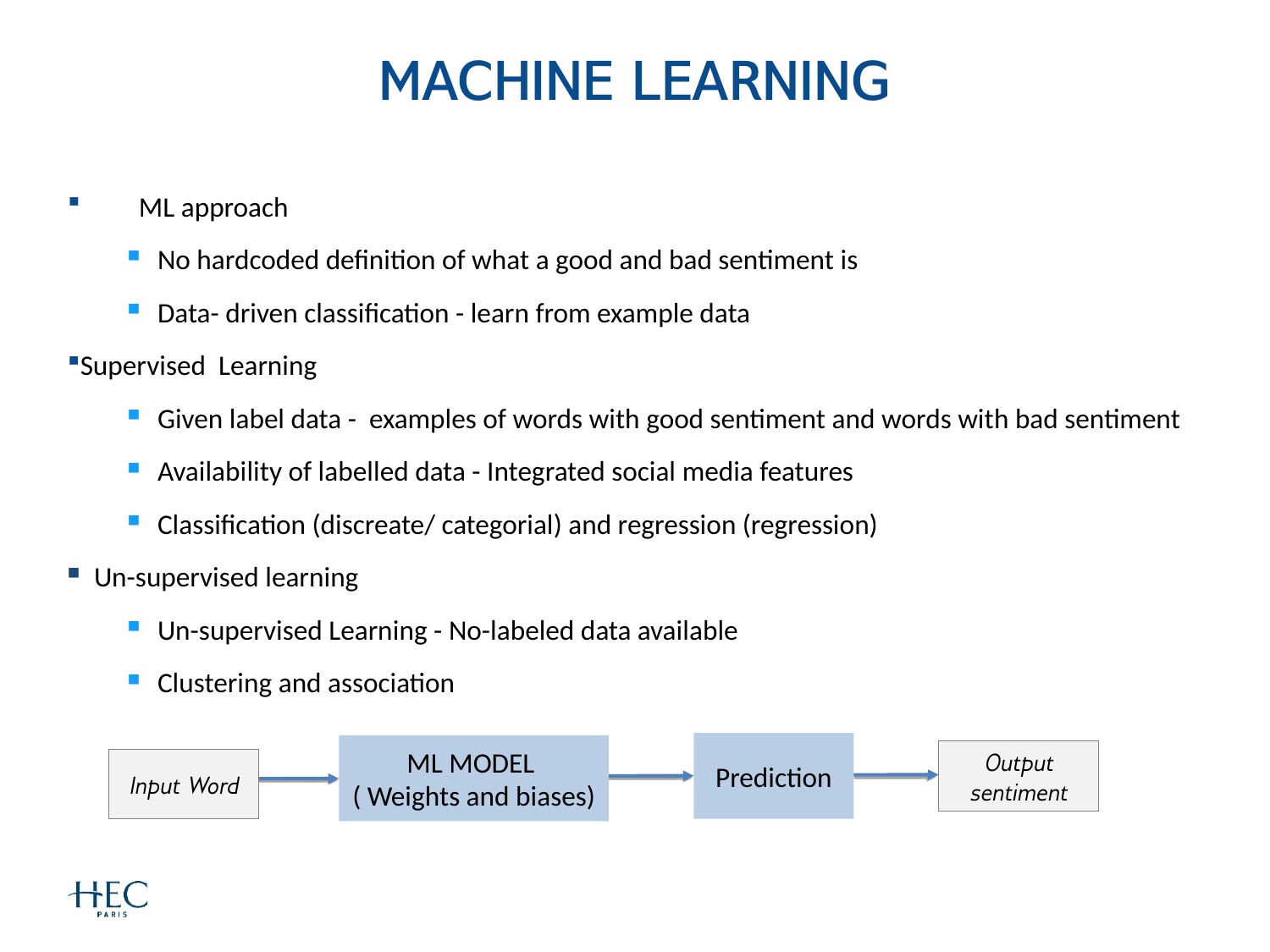

Machine Learning
ML approach
No hardcoded definition of what a good and bad sentiment is
Data- driven classification - learn from example data
Supervised  Learning
Given label data -  examples of words with good sentiment and words with bad sentiment
Availability of labelled data - Integrated social media features
Classification (discreate/ categorial) and regression (regression)
Un-supervised learning
Un-supervised Learning - No-labeled data available
Clustering and association

Prediction

ML MODEL
( Weights and biases)

Output sentiment
Input Word